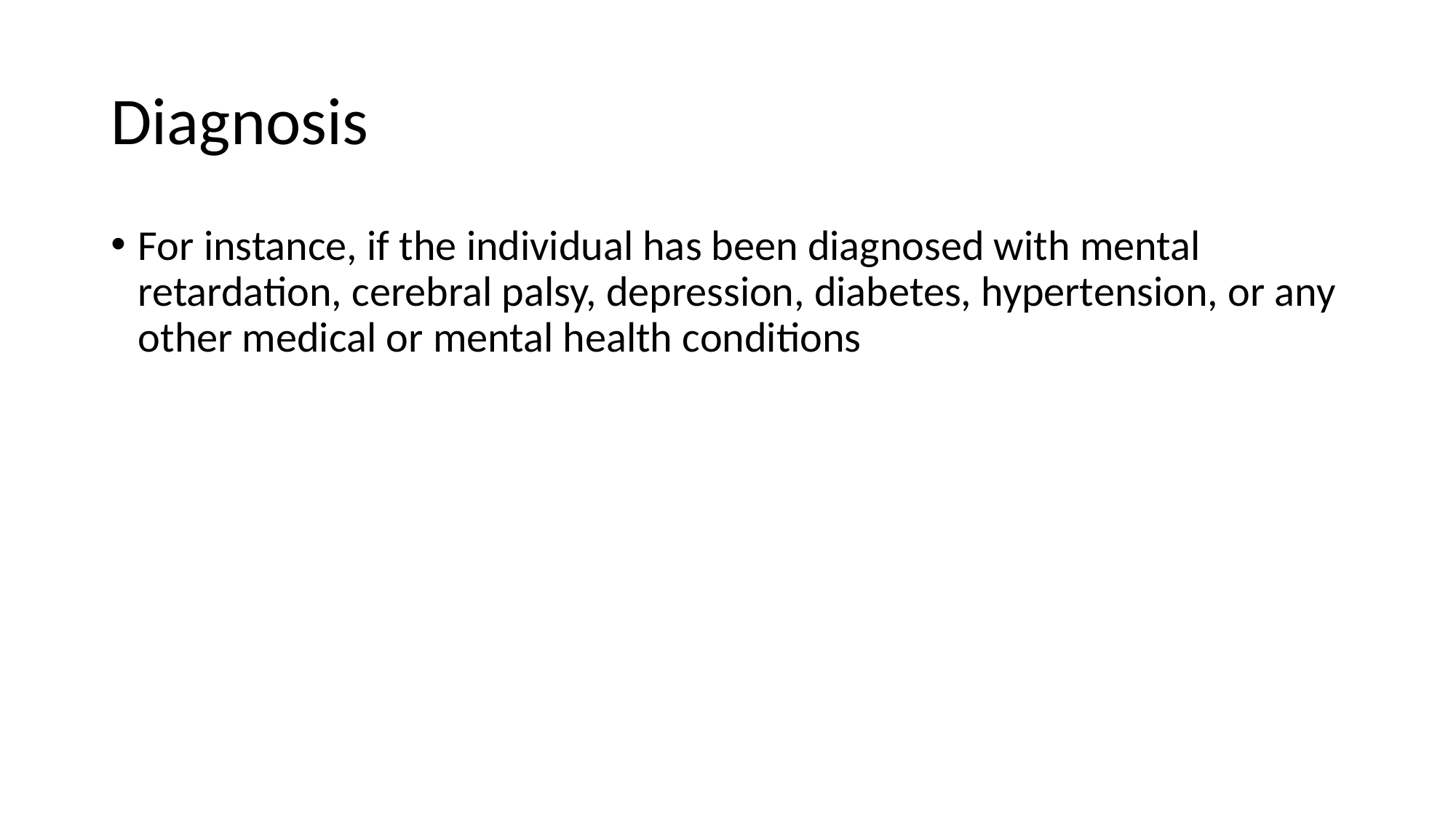

# Diagnosis
For instance, if the individual has been diagnosed with mental retardation, cerebral palsy, depression, diabetes, hypertension, or any other medical or mental health conditions